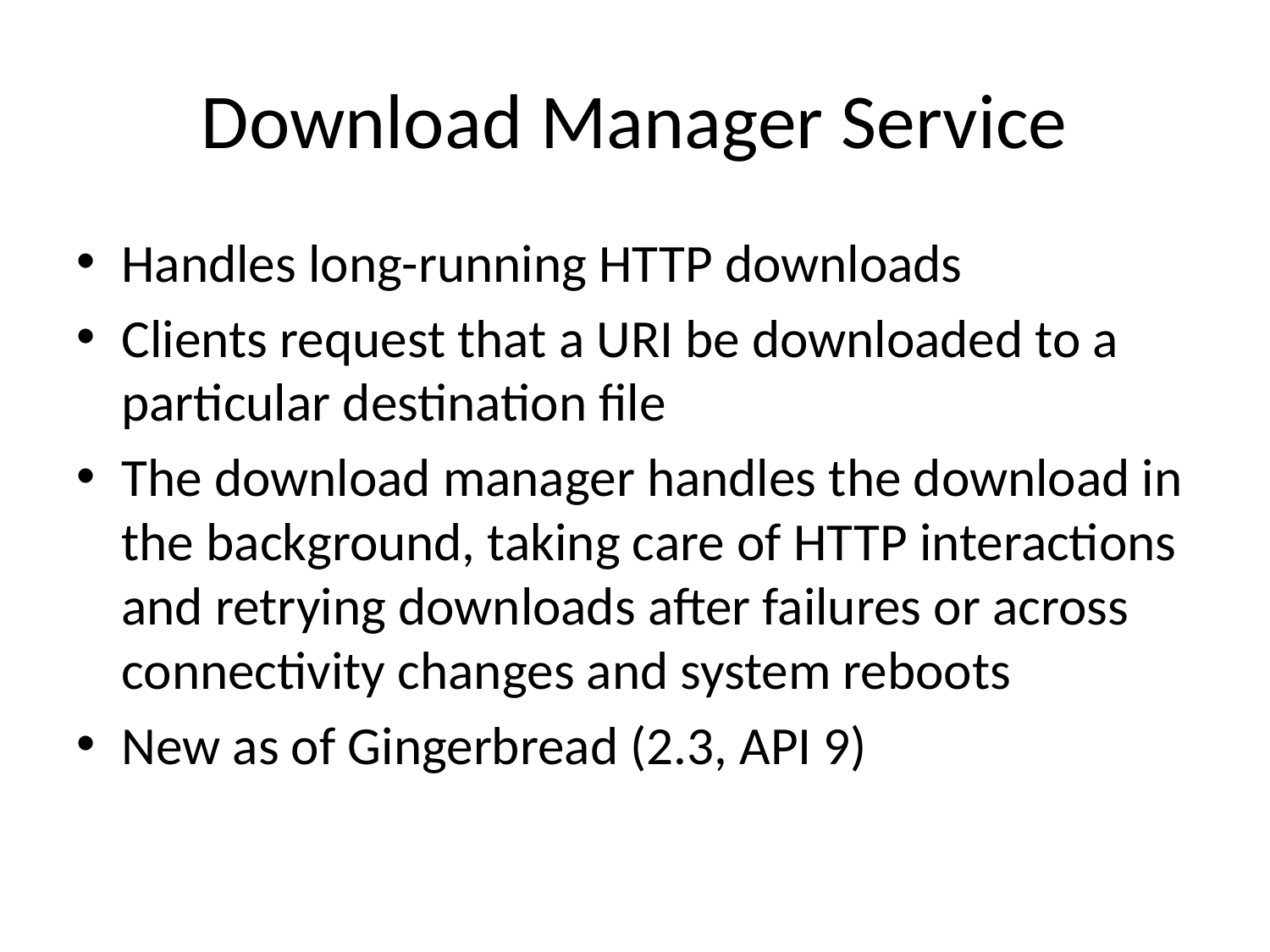

# Download Manager Service
Handles long-running HTTP downloads
Clients request that a URI be downloaded to a particular destination file
The download manager handles the download in the background, taking care of HTTP interactions and retrying downloads after failures or across connectivity changes and system reboots
New as of Gingerbread (2.3, API 9)